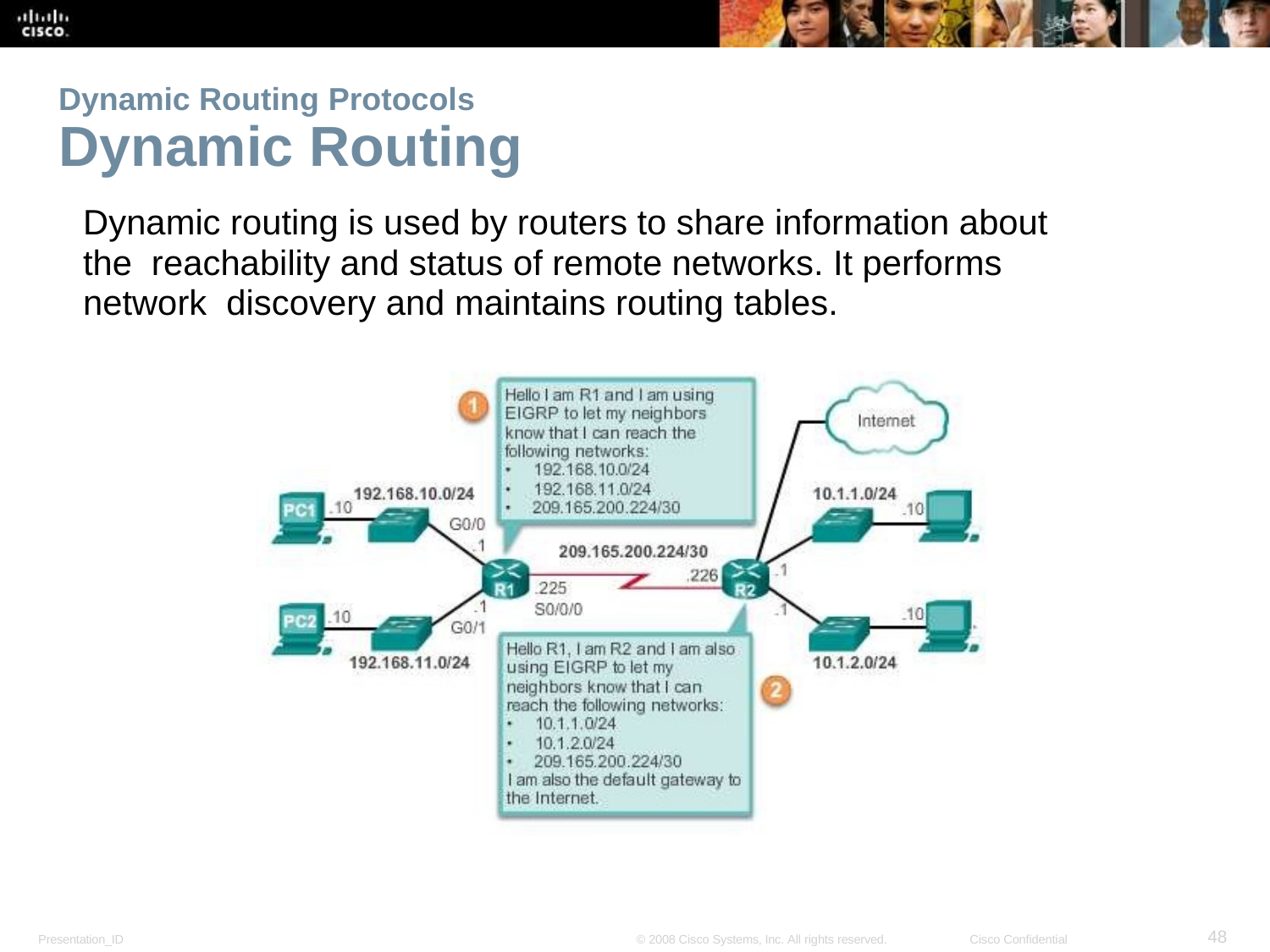

Dynamic Routing Protocols
Dynamic Routing
Dynamic routing is used by routers to share information about the  reachability and status of remote networks. It performs network  discovery and maintains routing tables.

48
Presentation_ID
© 2008 Cisco Systems, Inc. All rights reserved.
Cisco Confidential